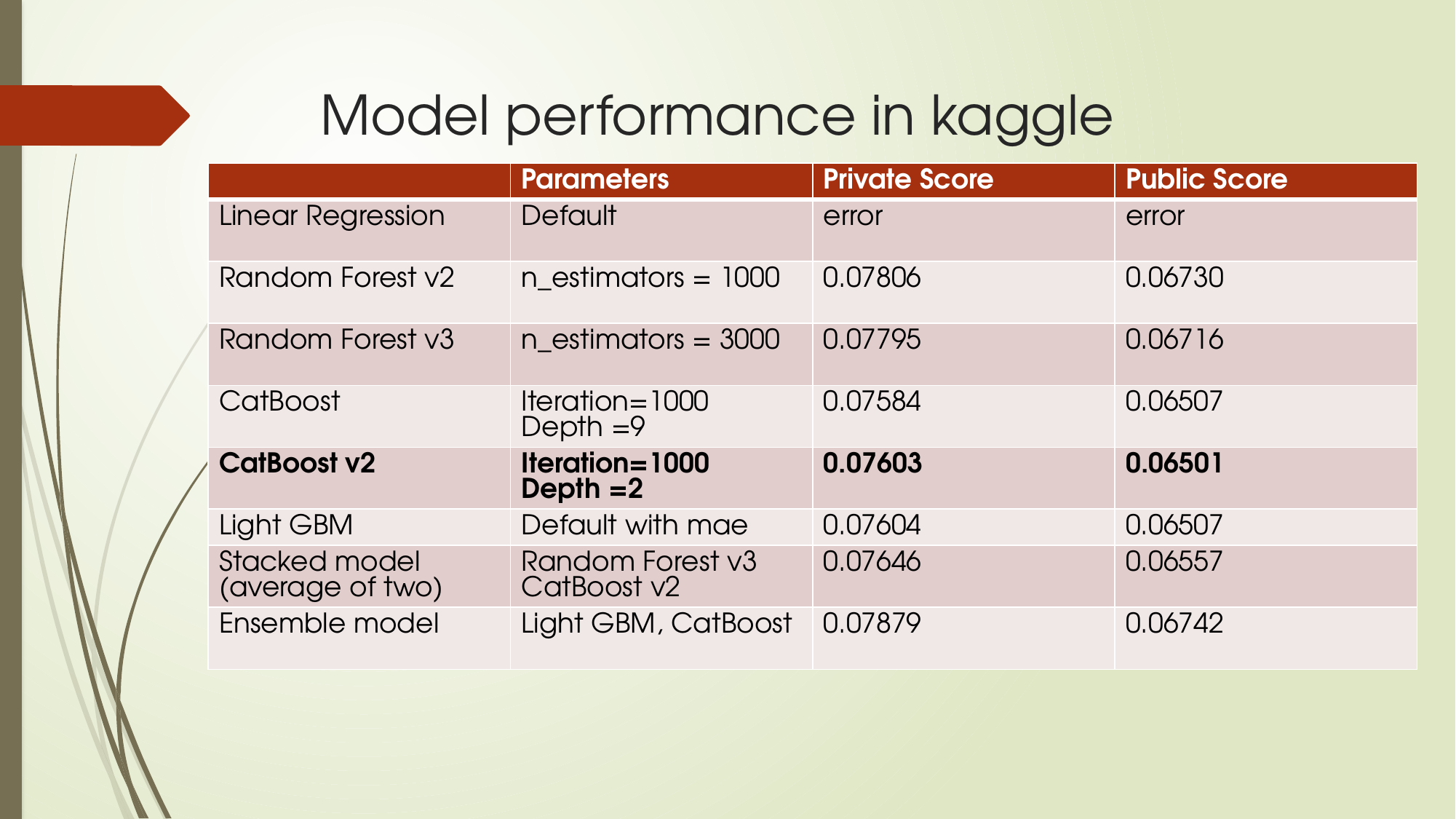

# Model performance in kaggle
|  | Parameters | Private Score | Public Score |
| --- | --- | --- | --- |
| Linear Regression | Default | error | error |
| Random Forest v2 | n\_estimators = 1000 | 0.07806 | 0.06730 |
| Random Forest v3 | n\_estimators = 3000 | 0.07795 | 0.06716 |
| CatBoost | Iteration=1000 Depth =9 | 0.07584 | 0.06507 |
| CatBoost v2 | Iteration=1000 Depth =2 | 0.07603 | 0.06501 |
| Light GBM | Default with mae | 0.07604 | 0.06507 |
| Stacked model (average of two) | Random Forest v3 CatBoost v2 | 0.07646 | 0.06557 |
| Ensemble model | Light GBM, CatBoost | 0.07879 | 0.06742 |